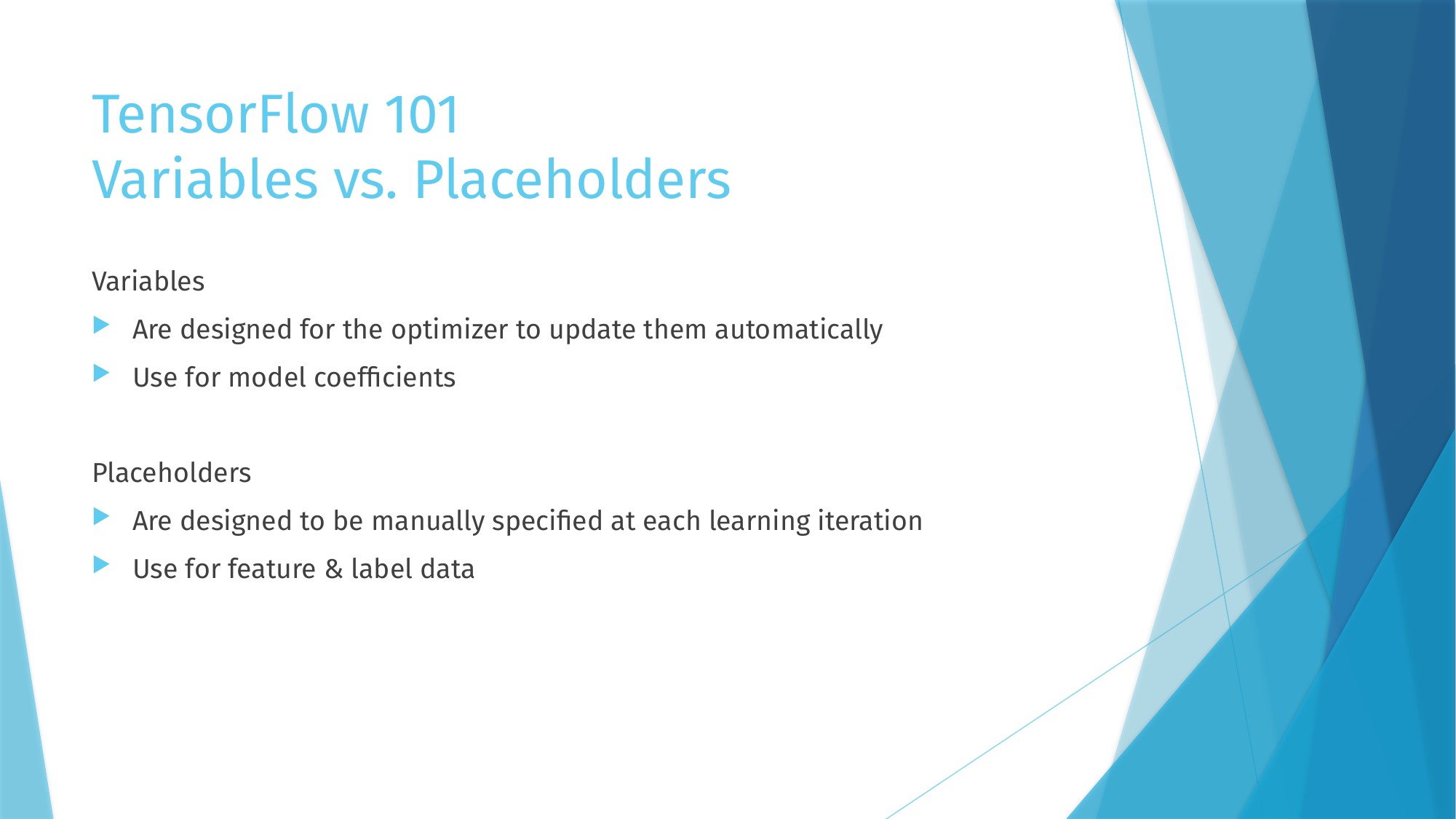

# TensorFlow 101 Variables vs. Placeholders
Variables
Are designed for the optimizer to update them automatically
Use for model coefficients

Placeholders
Are designed to be manually specified at each learning iteration
Use for feature & label data